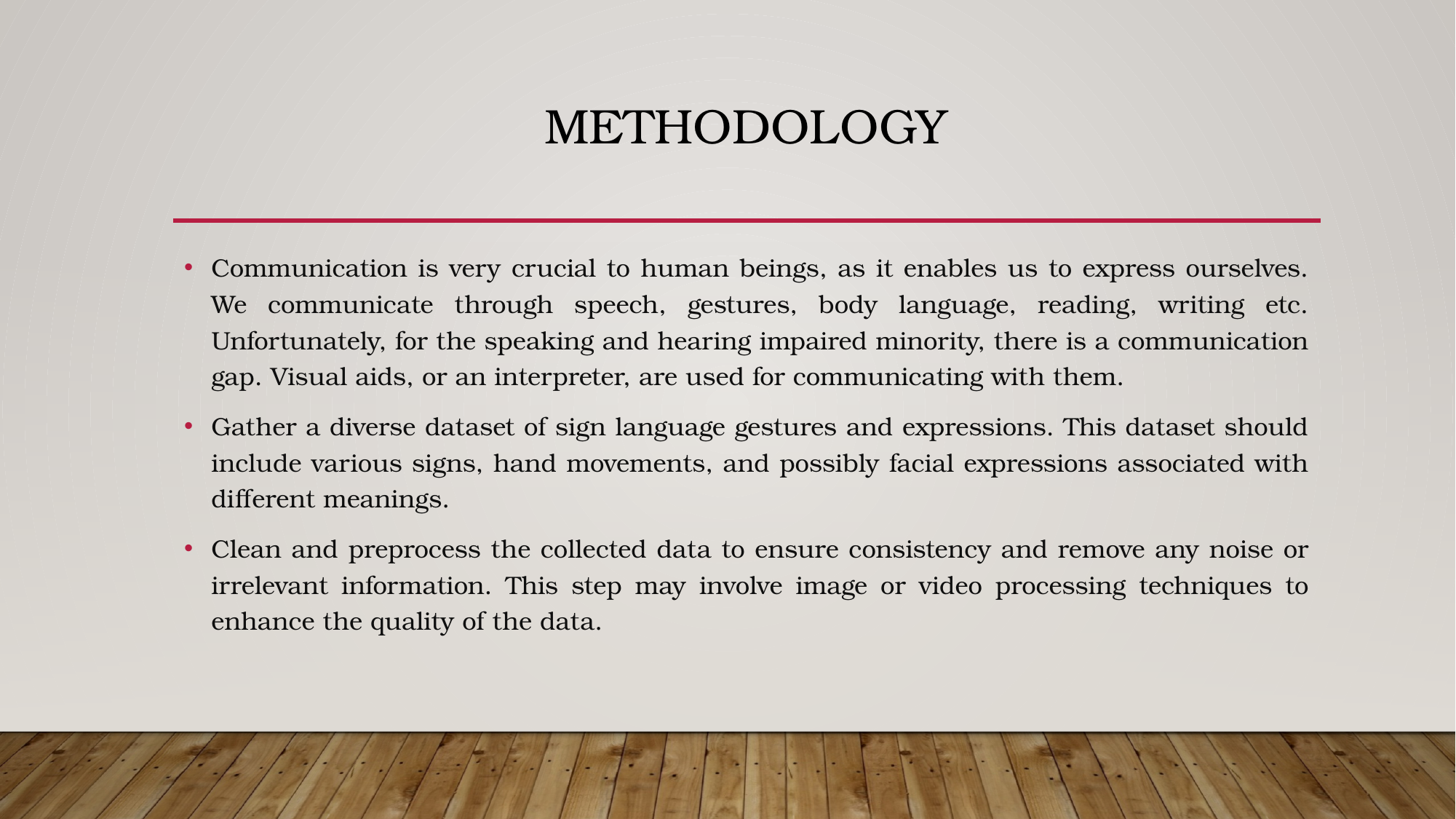

# methodology
Communication is very crucial to human beings, as it enables us to express ourselves. We communicate through speech, gestures, body language, reading, writing etc. Unfortunately, for the speaking and hearing impaired minority, there is a communication gap. Visual aids, or an interpreter, are used for communicating with them.
Gather a diverse dataset of sign language gestures and expressions. This dataset should include various signs, hand movements, and possibly facial expressions associated with different meanings.
Clean and preprocess the collected data to ensure consistency and remove any noise or irrelevant information. This step may involve image or video processing techniques to enhance the quality of the data.